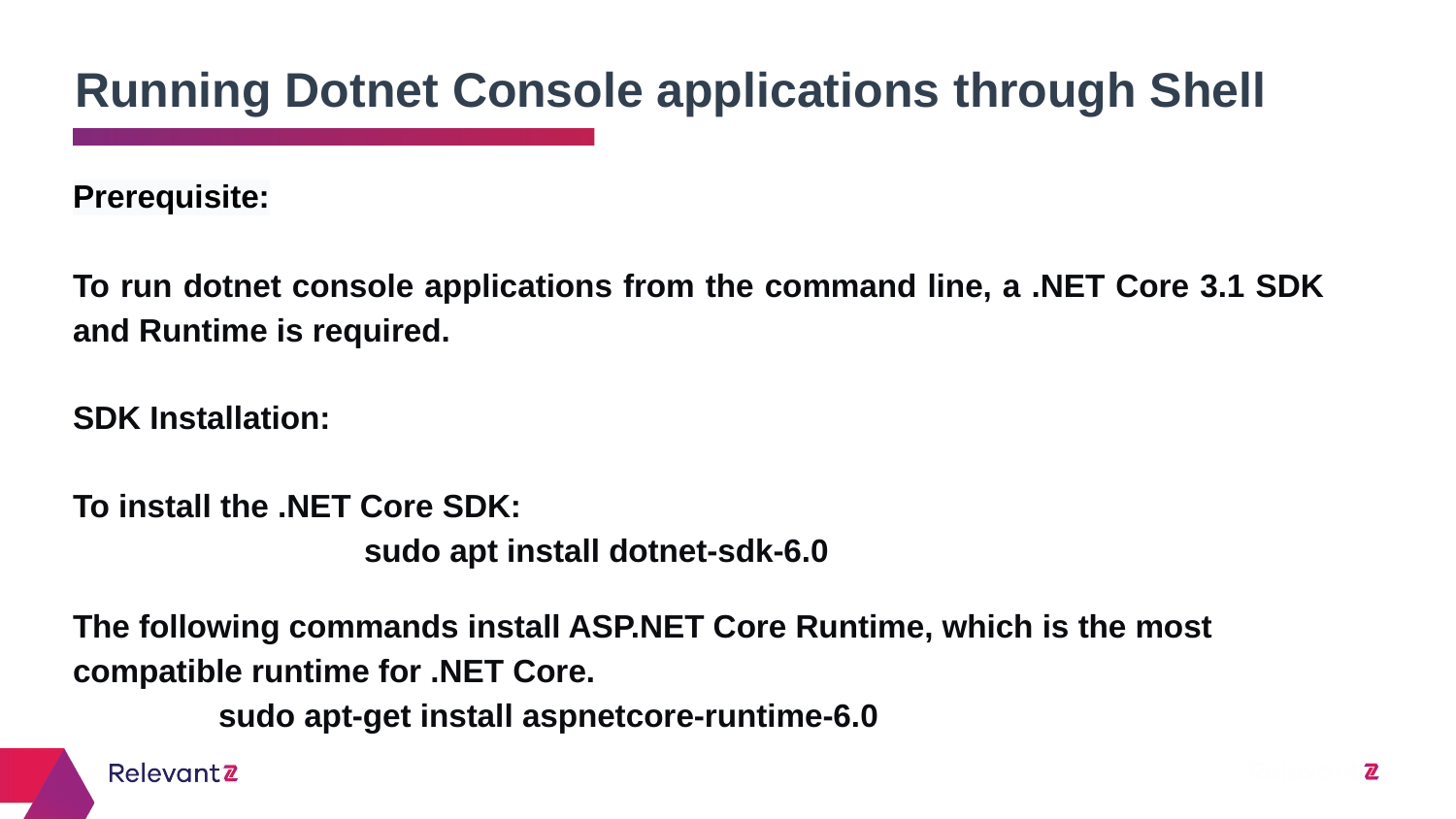

Running Dotnet Console applications through Shell
# Prerequisite:

To run dotnet console applications from the command line, a .NET Core 3.1 SDK and Runtime is required.

SDK Installation:

To install the .NET Core SDK:
 		sudo apt install dotnet-sdk-6.0

The following commands install ASP.NET Core Runtime, which is the most compatible runtime for .NET Core.
sudo apt-get install aspnetcore-runtime-6.0